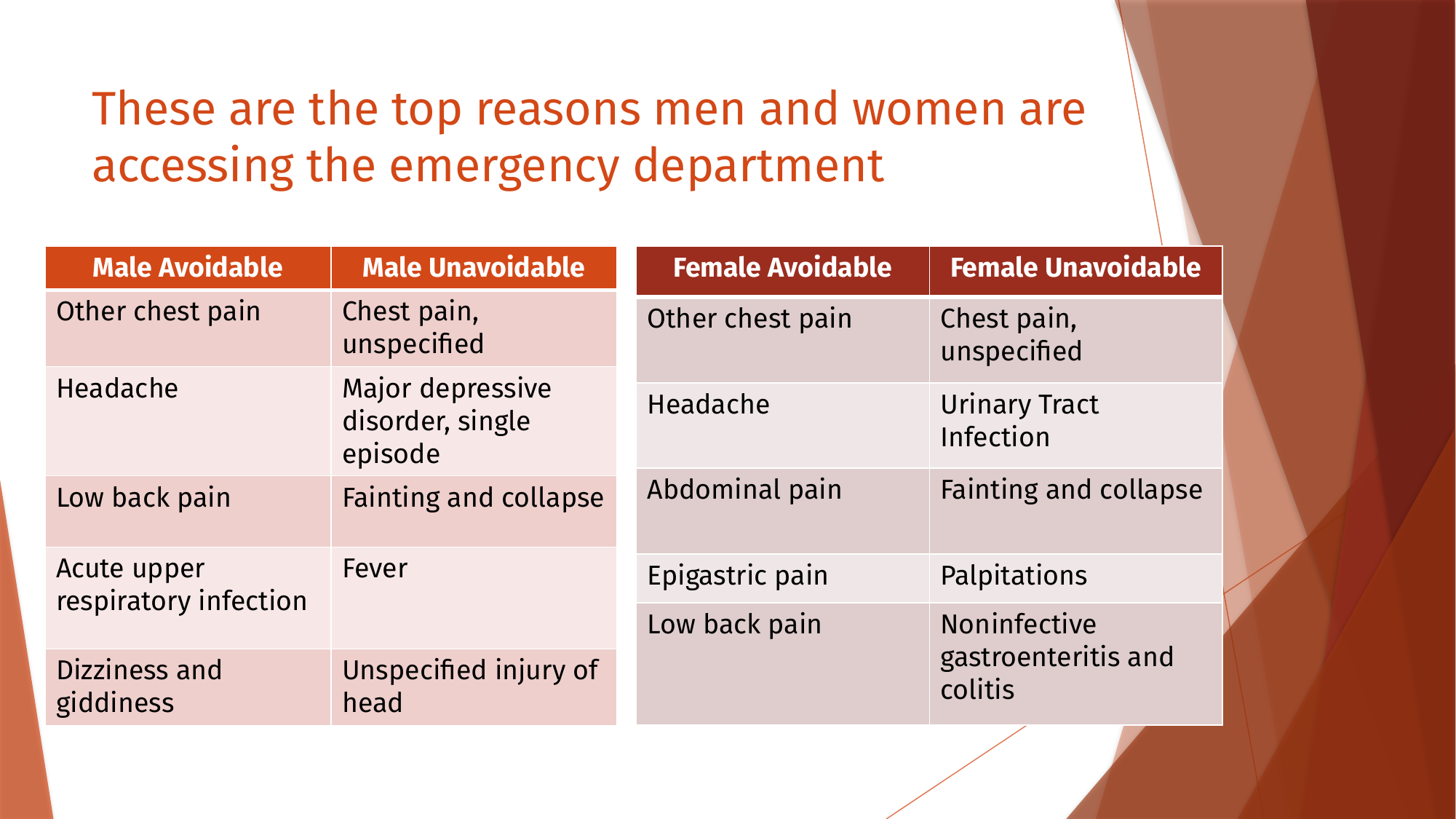

# These are the top reasons men and women are accessing the emergency department
| Female Avoidable | Female Unavoidable |
| --- | --- |
| Other chest pain | Chest pain, unspecified |
| Headache | Urinary Tract Infection |
| Abdominal pain | Fainting and collapse |
| Epigastric pain | Palpitations |
| Low back pain | Noninfective gastroenteritis and colitis |
| Male Avoidable | Male Unavoidable |
| --- | --- |
| Other chest pain | Chest pain, unspecified |
| Headache | Major depressive disorder, single episode |
| Low back pain | Fainting and collapse |
| Acute upper respiratory infection | Fever |
| Dizziness and giddiness | Unspecified injury of head |